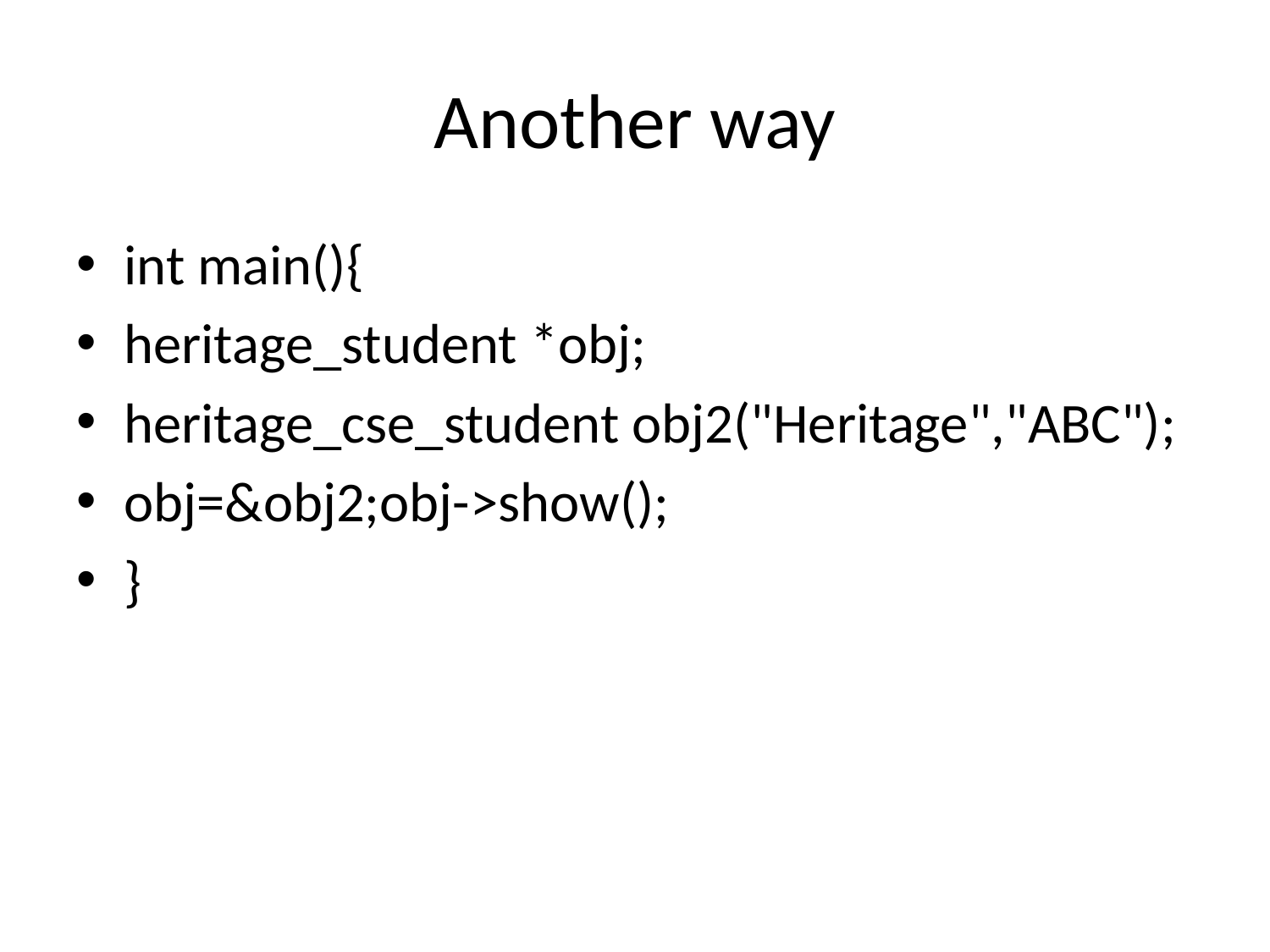

# Another way
int main(){
heritage_student *obj;
heritage_cse_student obj2("Heritage","ABC");
obj=&obj2;obj->show();
}